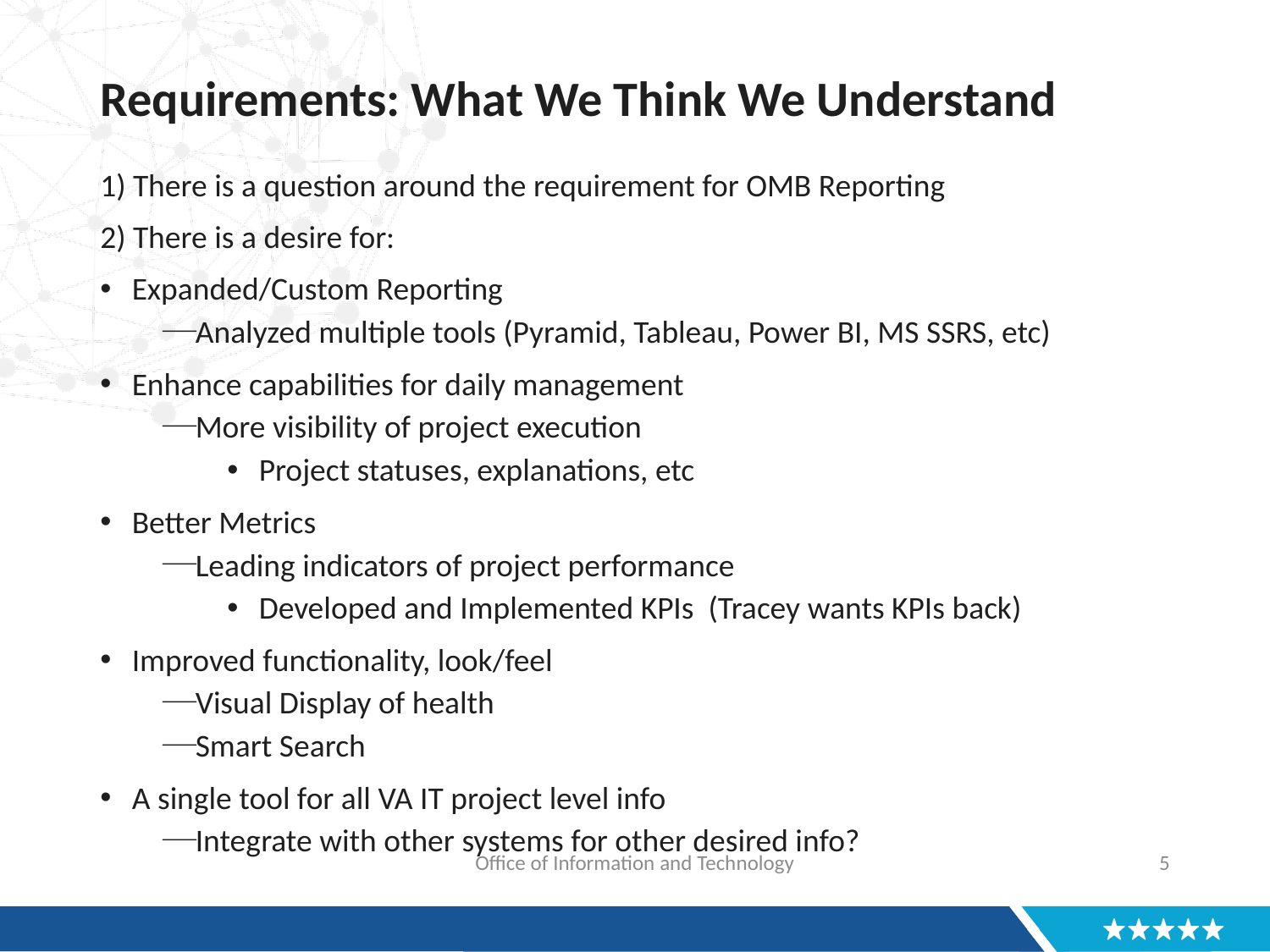

# Requirements: What We Think We Understand
1) There is a question around the requirement for OMB Reporting
2) There is a desire for:
Expanded/Custom Reporting
Analyzed multiple tools (Pyramid, Tableau, Power BI, MS SSRS, etc)
Enhance capabilities for daily management
More visibility of project execution
Project statuses, explanations, etc
Better Metrics
Leading indicators of project performance
Developed and Implemented KPIs  (Tracey wants KPIs back)
Improved functionality, look/feel
Visual Display of health
Smart Search
A single tool for all VA IT project level info
Integrate with other systems for other desired info?

Office of Information and Technology
5